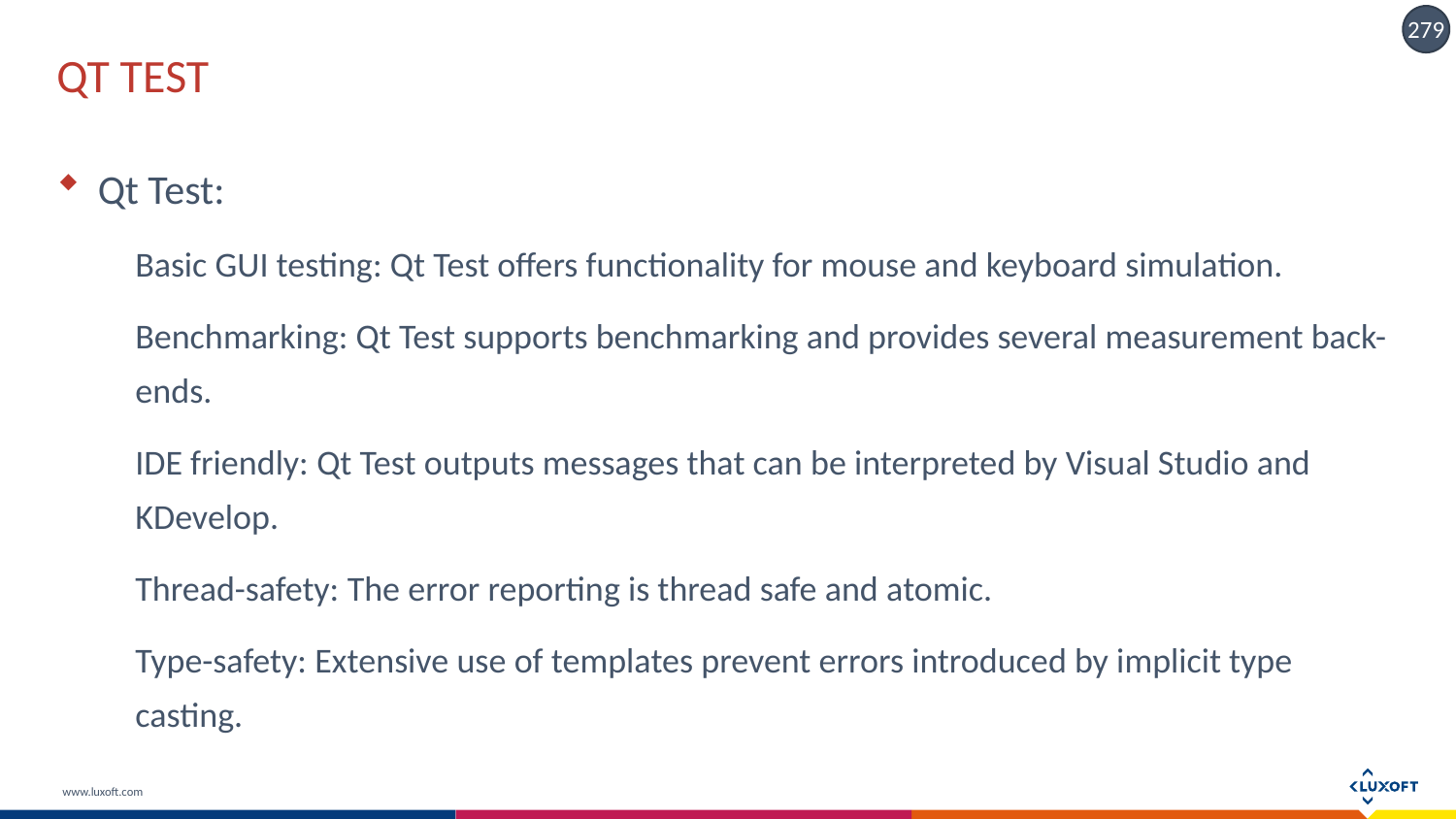

# QT TEST
Qt Test:
Basic GUI testing: Qt Test offers functionality for mouse and keyboard simulation.
Benchmarking: Qt Test supports benchmarking and provides several measurement back-ends.
IDE friendly: Qt Test outputs messages that can be interpreted by Visual Studio and KDevelop.
Thread-safety: The error reporting is thread safe and atomic.
Type-safety: Extensive use of templates prevent errors introduced by implicit type casting.